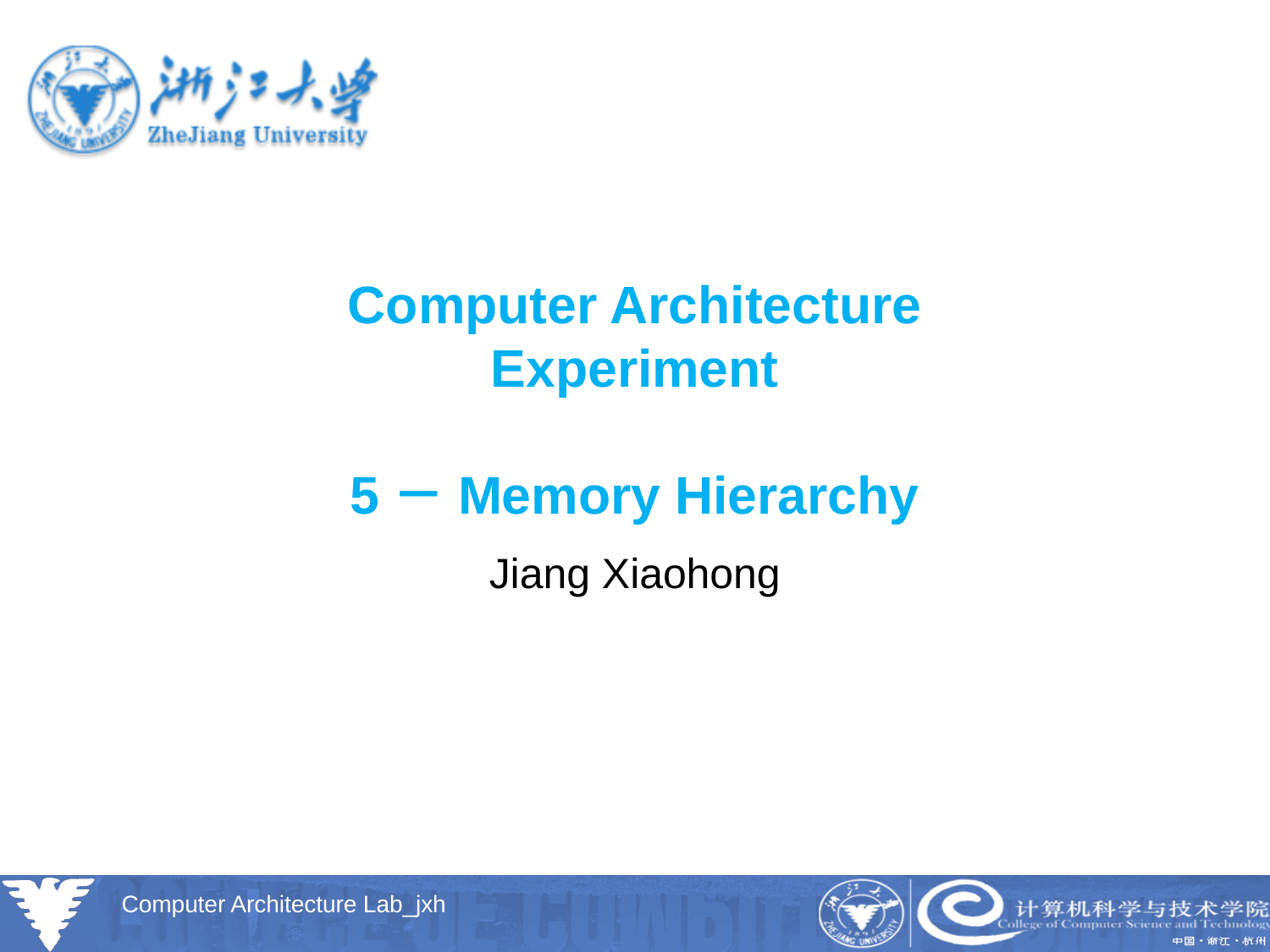

# Computer Architecture Experiment 5－Memory Hierarchy
Jiang Xiaohong